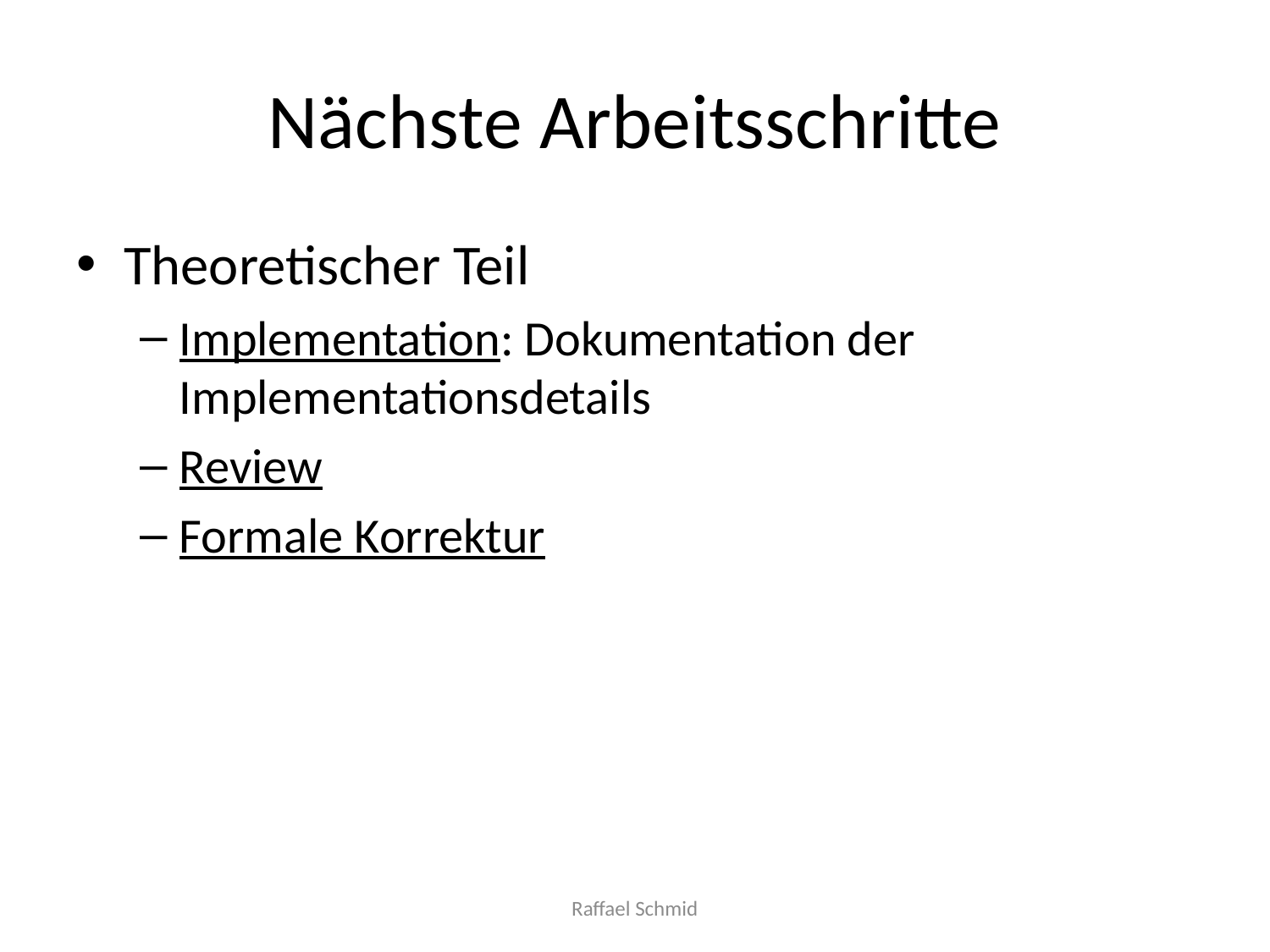

# Nächste Arbeitsschritte
Theoretischer Teil
Implementation: Dokumentation der Implementationsdetails
Review
Formale Korrektur

Raffael Schmid